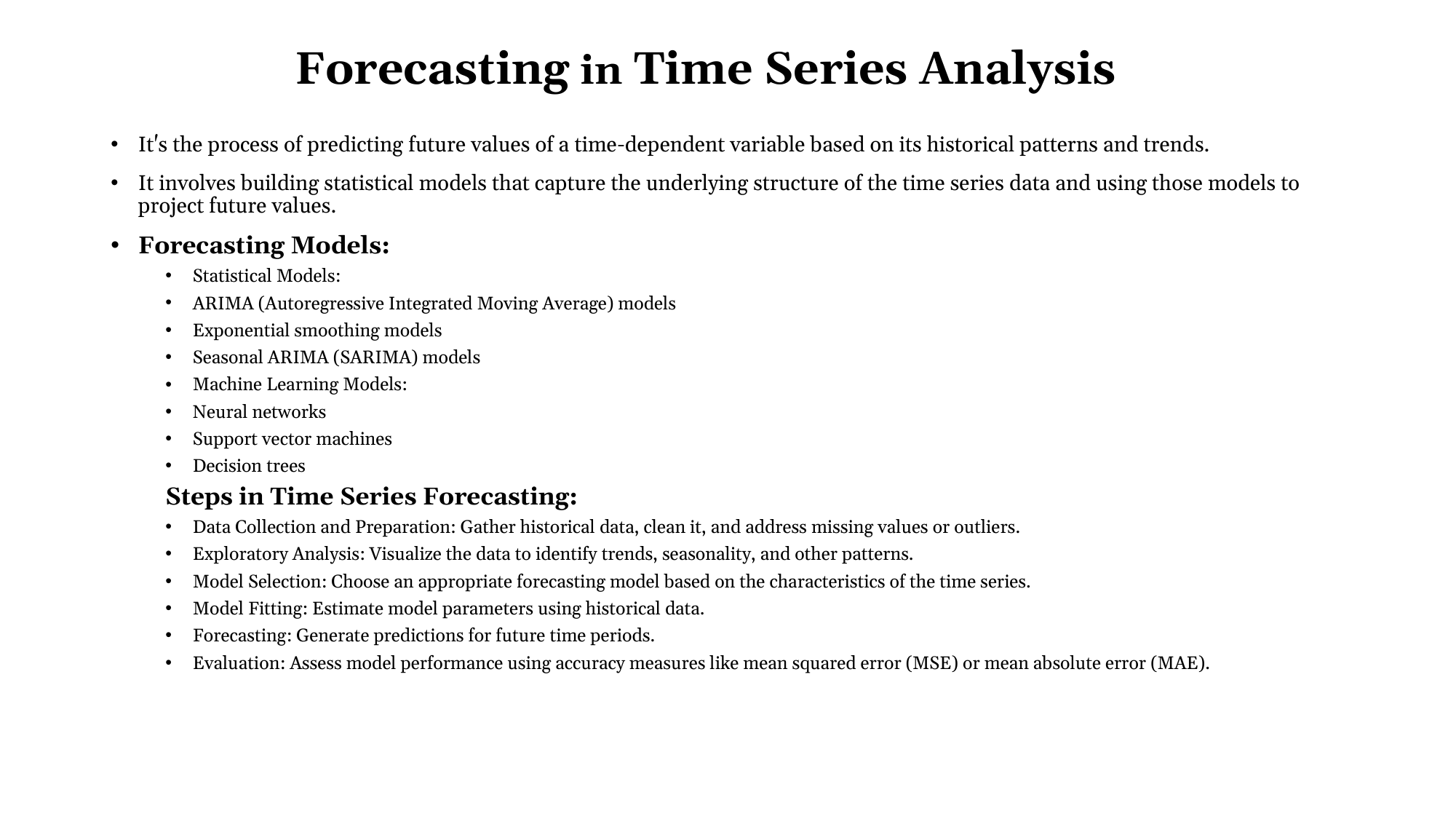

# Forecasting in Time Series Analysis
It's the process of predicting future values of a time-dependent variable based on its historical patterns and trends.
It involves building statistical models that capture the underlying structure of the time series data and using those models to project future values.
Forecasting Models:
Statistical Models:
ARIMA (Autoregressive Integrated Moving Average) models
Exponential smoothing models
Seasonal ARIMA (SARIMA) models
Machine Learning Models:
Neural networks
Support vector machines
Decision trees
Steps in Time Series Forecasting:
Data Collection and Preparation: Gather historical data, clean it, and address missing values or outliers.
Exploratory Analysis: Visualize the data to identify trends, seasonality, and other patterns.
Model Selection: Choose an appropriate forecasting model based on the characteristics of the time series.
Model Fitting: Estimate model parameters using historical data.
Forecasting: Generate predictions for future time periods.
Evaluation: Assess model performance using accuracy measures like mean squared error (MSE) or mean absolute error (MAE).